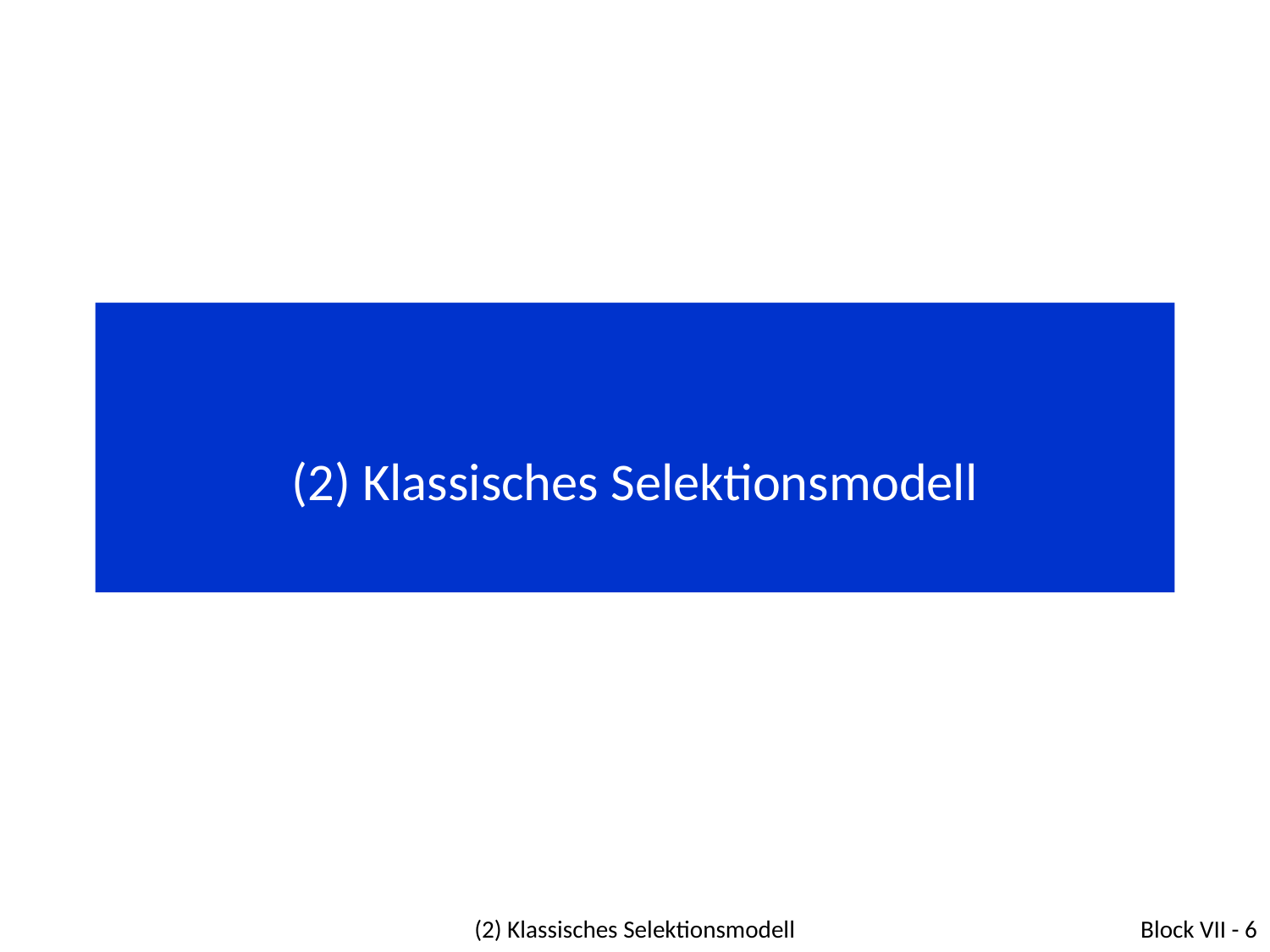

# (2) Klassisches Selektionsmodell
(2) Klassisches Selektionsmodell
Block VII - 6